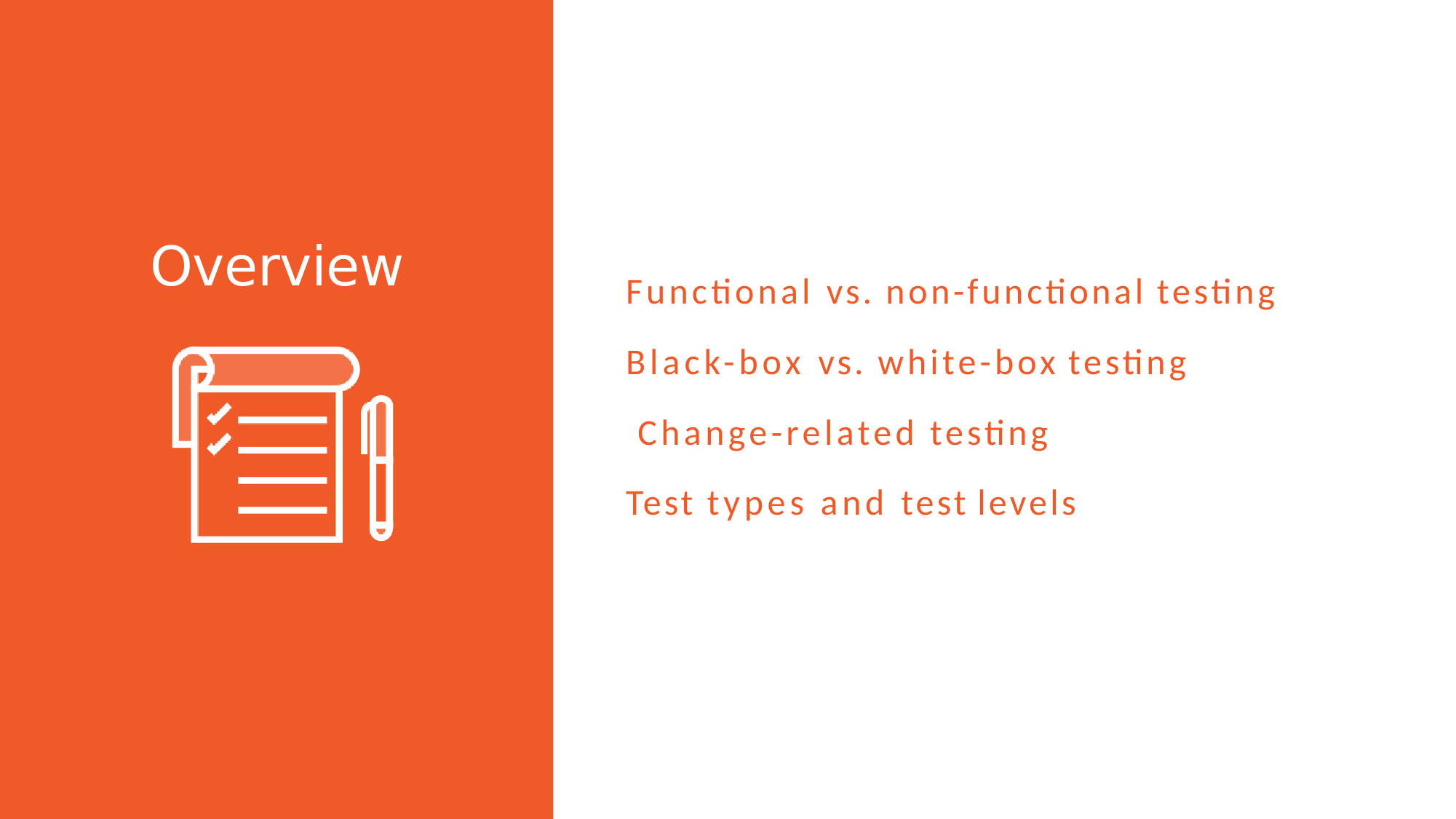

# Overview
Functional vs. non-functional testing
Black-box vs. white-box testing  Change-related testing
Test types and test levels